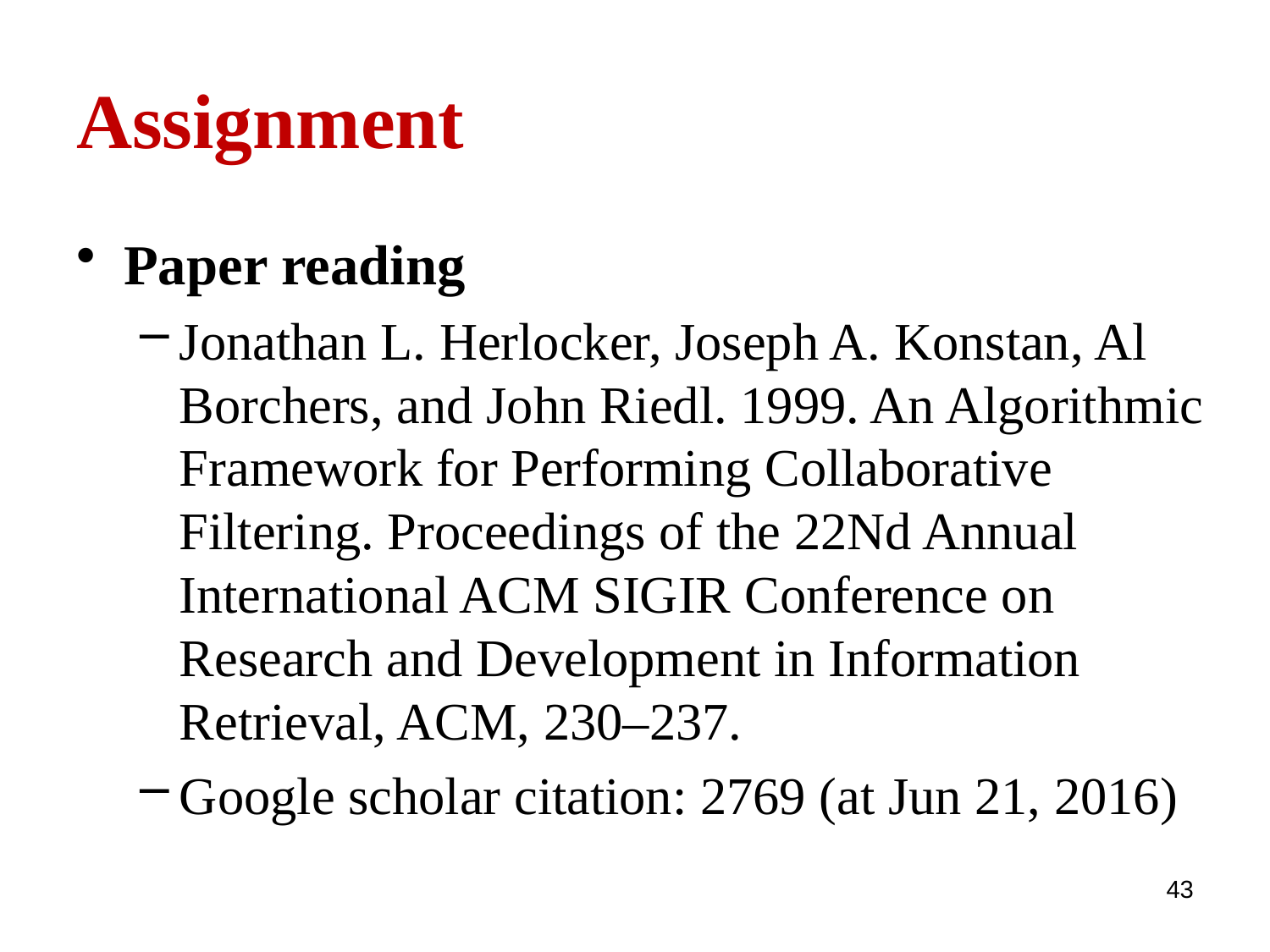

# Assignment
Paper reading
Jonathan L. Herlocker, Joseph A. Konstan, Al Borchers, and John Riedl. 1999. An Algorithmic Framework for Performing Collaborative Filtering. Proceedings of the 22Nd Annual International ACM SIGIR Conference on Research and Development in Information Retrieval, ACM, 230–237.
Google scholar citation: 2769 (at Jun 21, 2016)

43